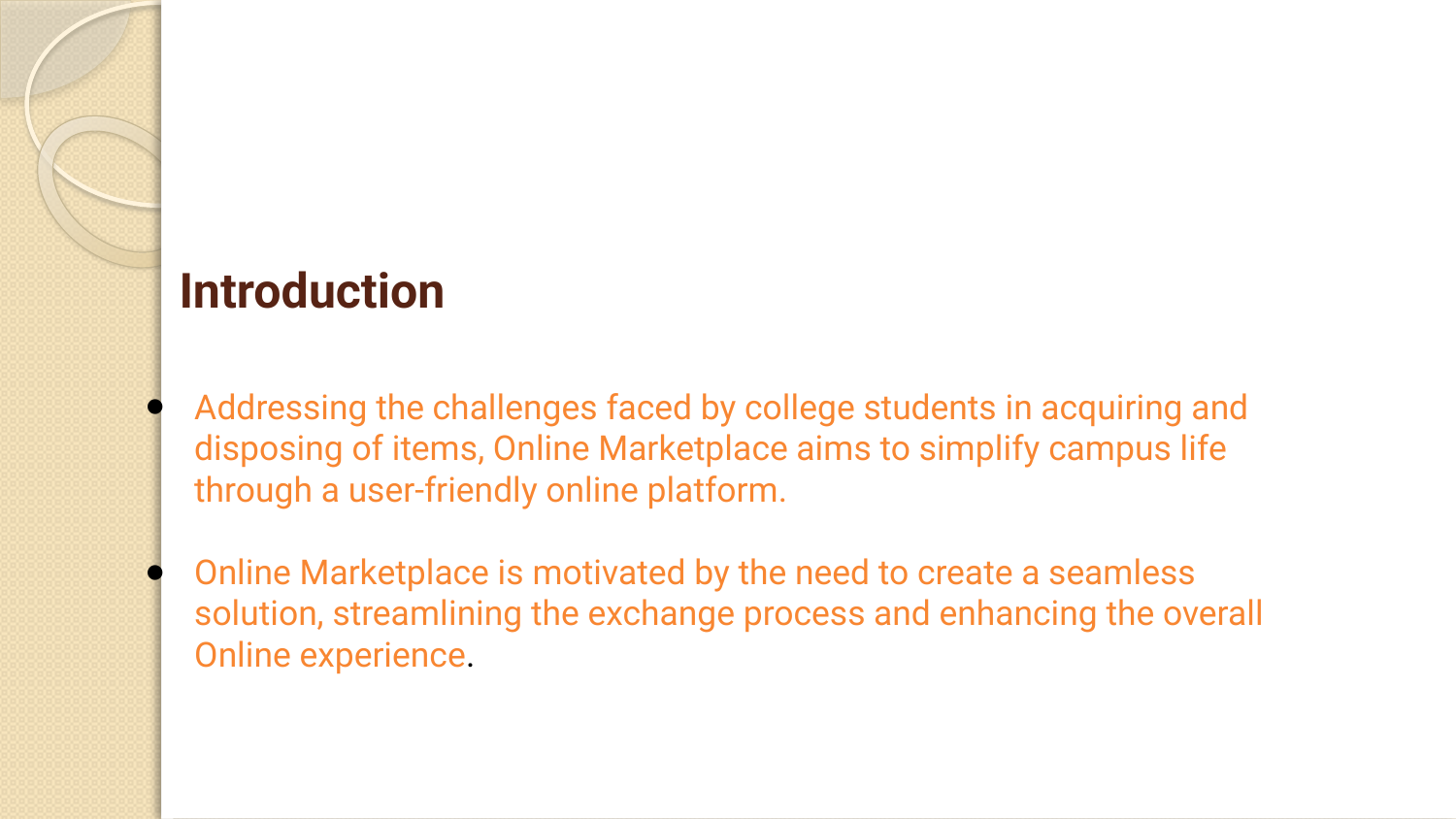

# Introduction

Addressing the challenges faced by college students in acquiring and disposing of items, Online Marketplace aims to simplify campus life through a user-friendly online platform.

Online Marketplace is motivated by the need to create a seamless solution, streamlining the exchange process and enhancing the overall Online experience.